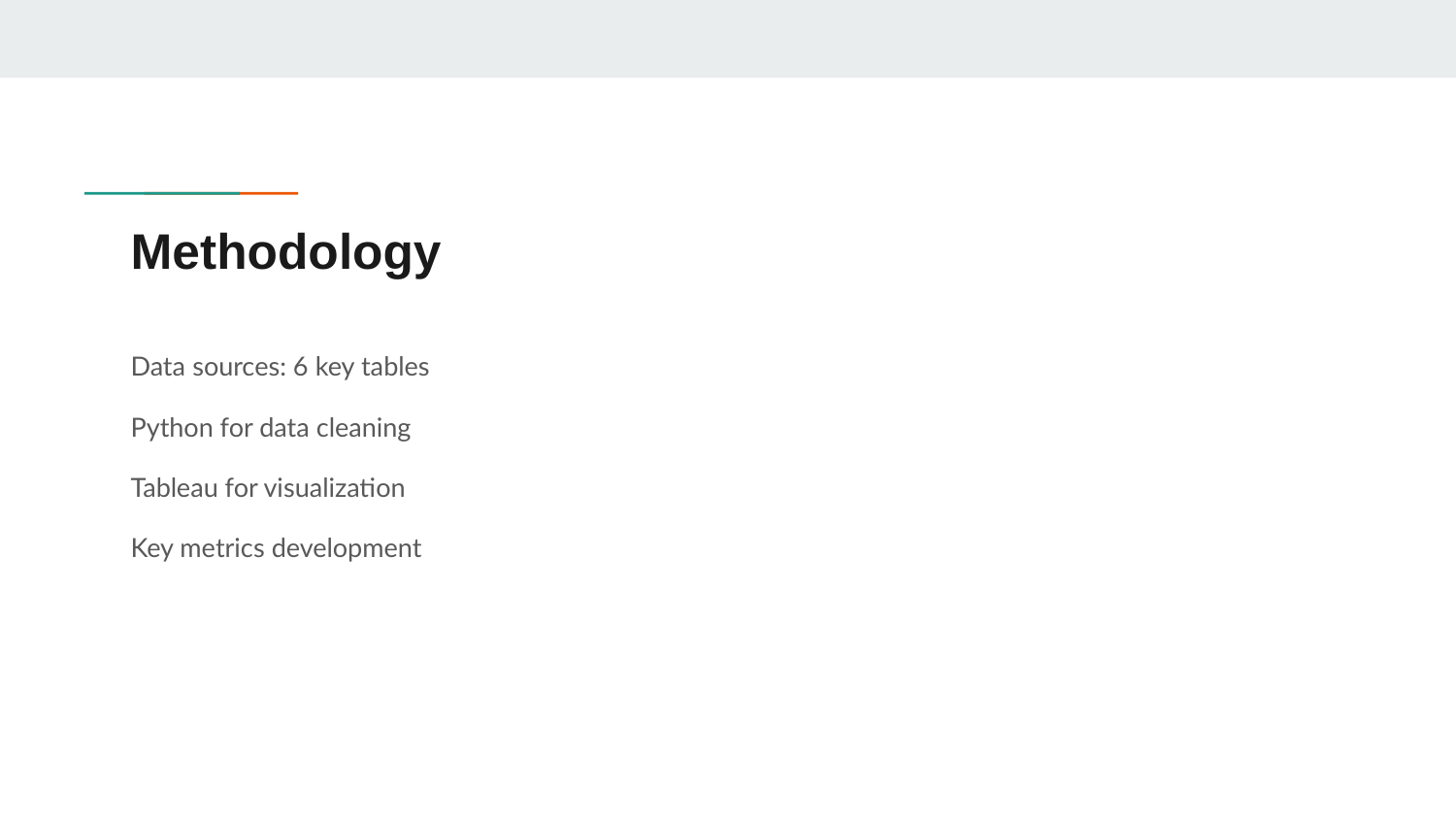

# Methodology
Data sources: 6 key tables
Python for data cleaning
Tableau for visualization
Key metrics development